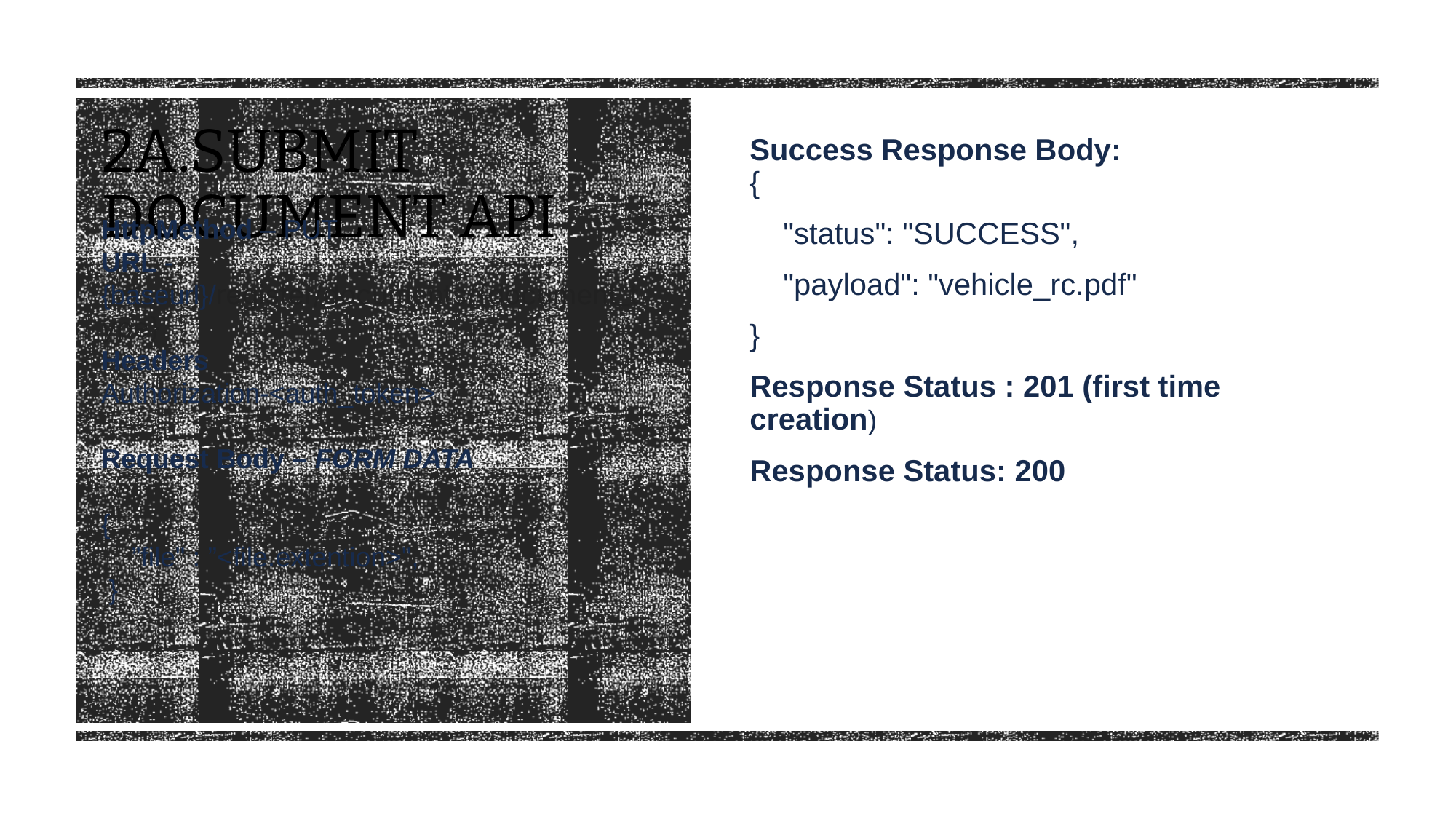

Success Response Body:
{
    "status": "SUCCESS",
    "payload": "vehicle_rc.pdf"
}
Response Status : 201 (first time creation)
Response Status: 200

# 2A.SUBMIT DOCUMENT API
HttpMethod – PUT
URL - {baseurl}/register/documents/{document_type}
Headers
Authorization-<auth_token>

Request Body – FORM DATA

{
    ”file" : ”<file.extention>",
 }